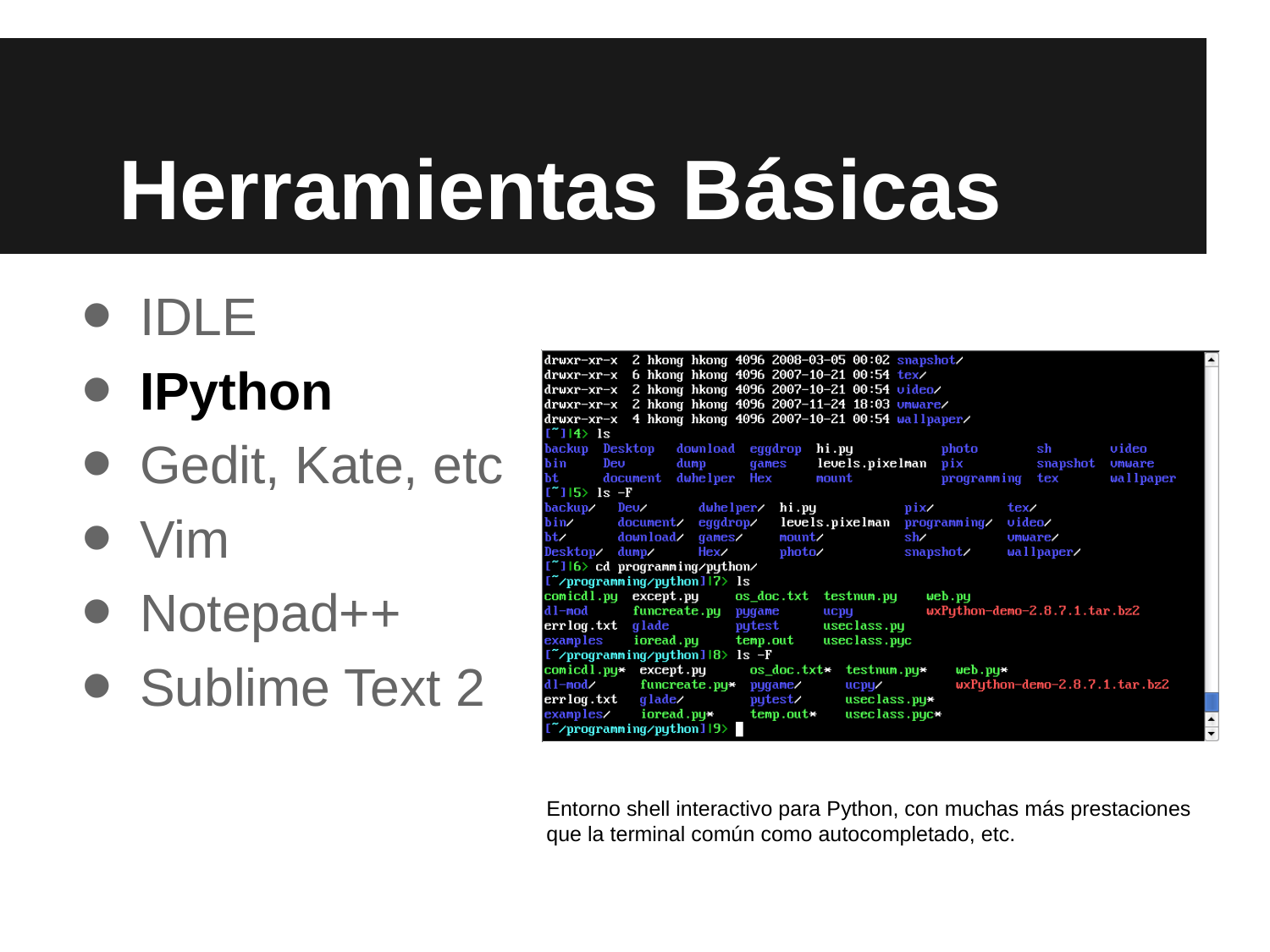

# Herramientas Básicas
IDLE
IPython
Gedit, Kate, etc
Vim
Notepad++
Sublime Text 2

Entorno shell interactivo para Python, con muchas más prestaciones que la terminal común como autocompletado, etc.